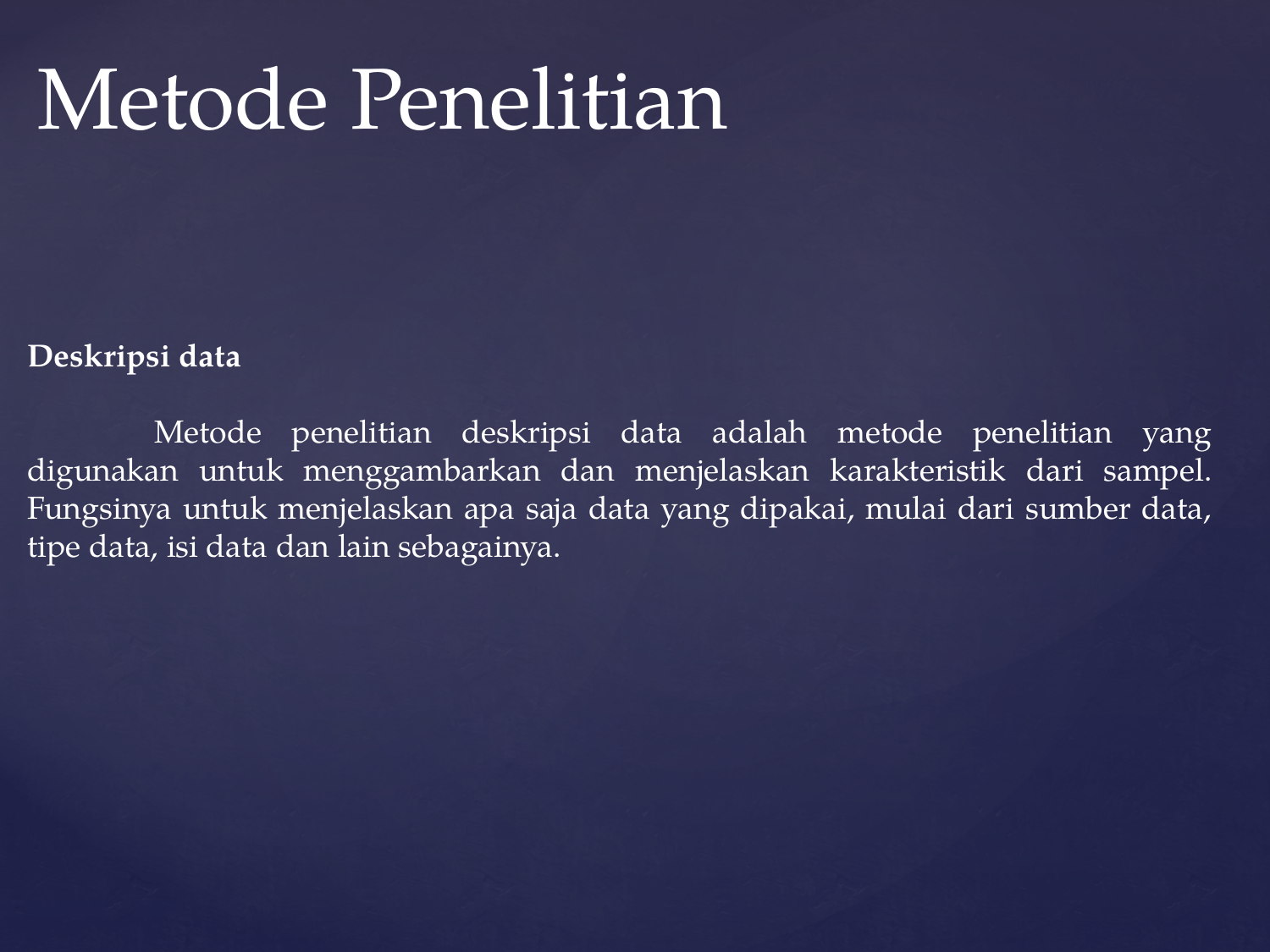

# Metode Penelitian
Deskripsi data

	Metode penelitian deskripsi data adalah metode penelitian yang digunakan untuk menggambarkan dan menjelaskan karakteristik dari sampel. Fungsinya untuk menjelaskan apa saja data yang dipakai, mulai dari sumber data, tipe data, isi data dan lain sebagainya.